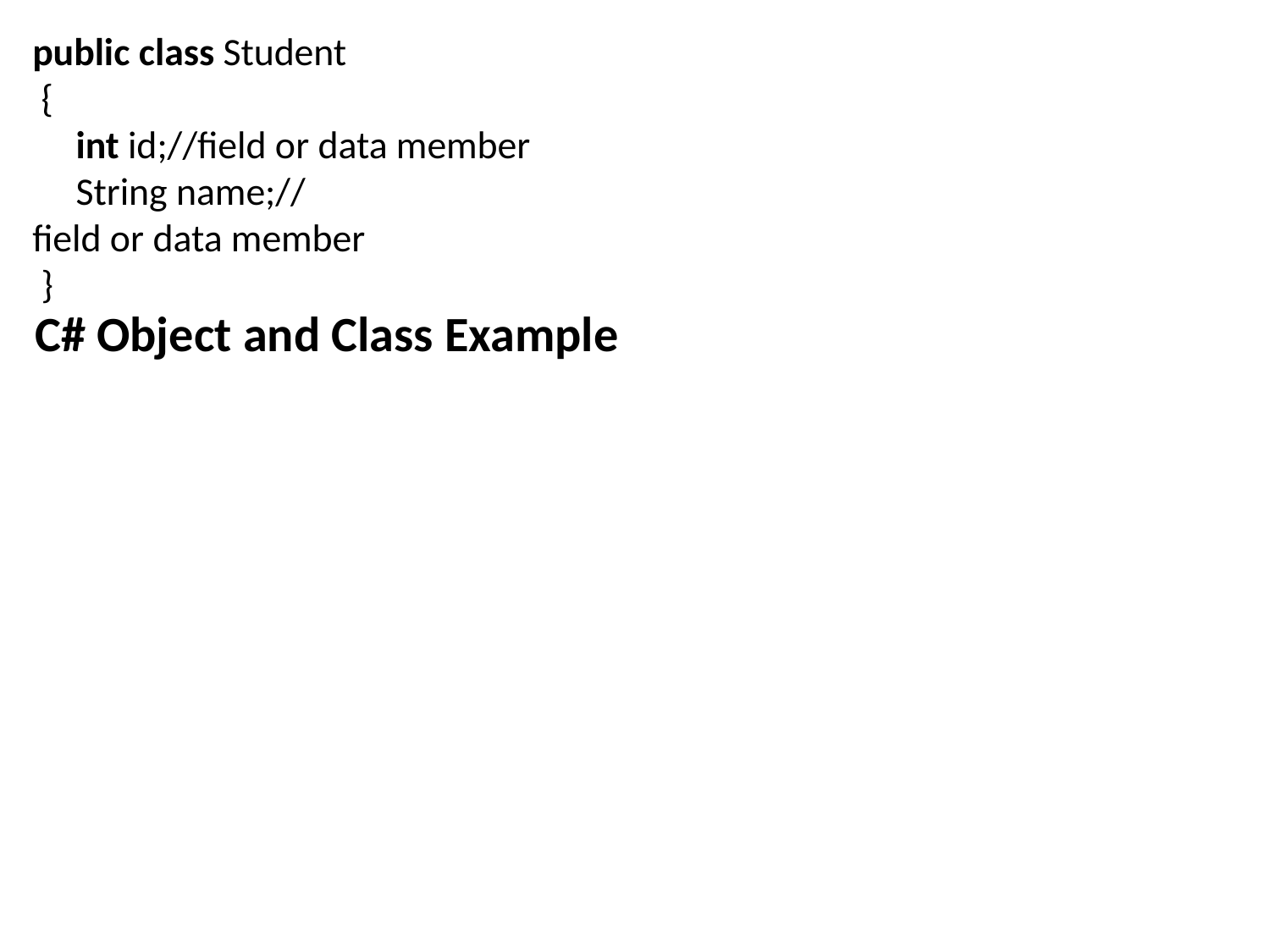

public class Student
 {
     int id;//field or data member
     String name;//field or data member
 }
C# Object and Class Example